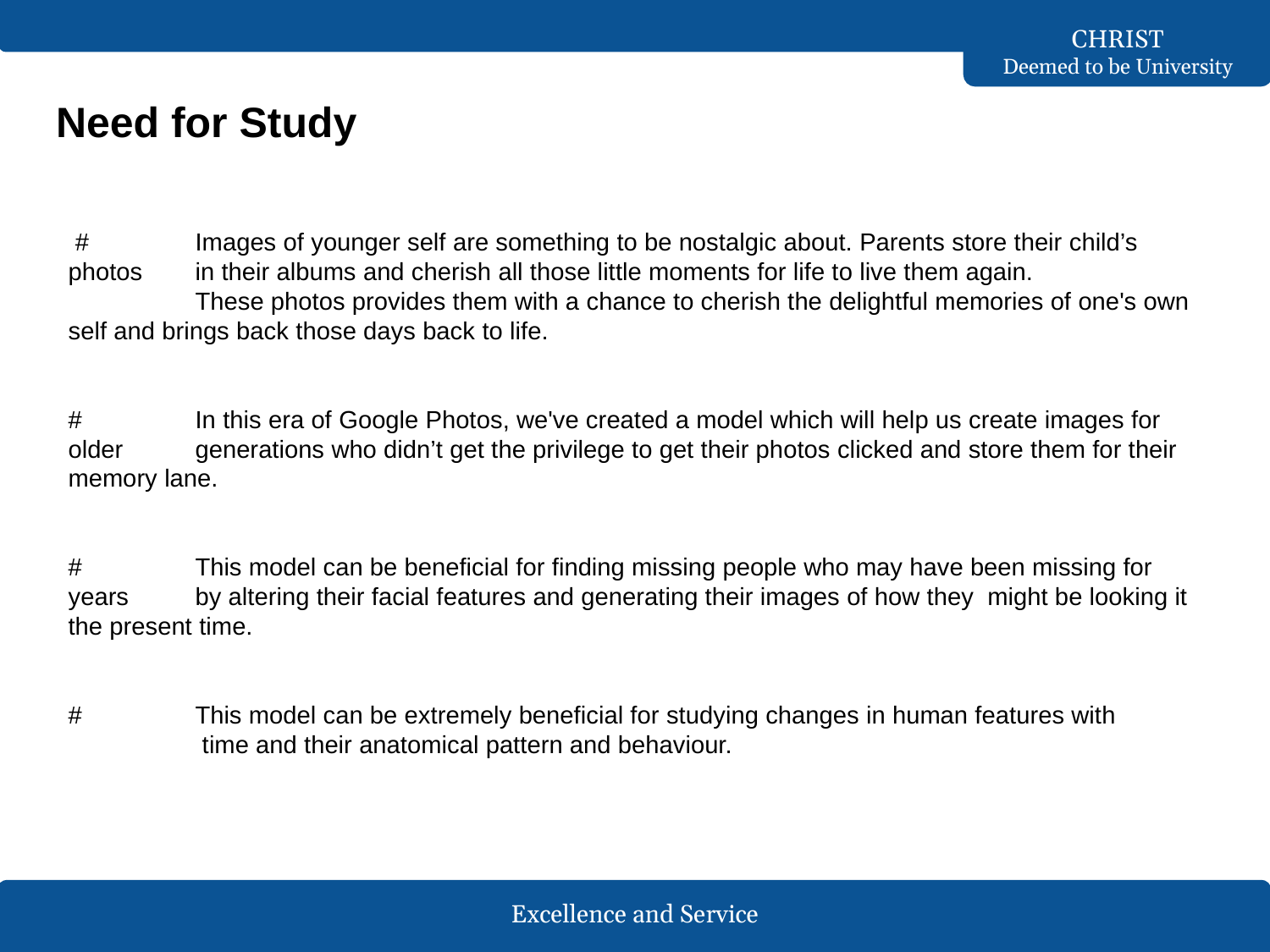

# Need for Study
 #	Images of younger self are something to be nostalgic about. Parents store their child’s photos 	in their albums and cherish all those little moments for life to live them again.
	These photos provides them with a chance to cherish the delightful memories of one's own	 self and brings back those days back to life.

#	In this era of Google Photos, we've created a model which will help us create images for older 	generations who didn’t get the privilege to get their photos clicked and store them for their 	memory lane.

# 	This model can be beneficial for finding missing people who may have been missing for years 	by altering their facial features and generating their images of how they  might be looking it 	the present time.

#	This model can be extremely beneficial for studying changes in human features with		 time and their anatomical pattern and behaviour.